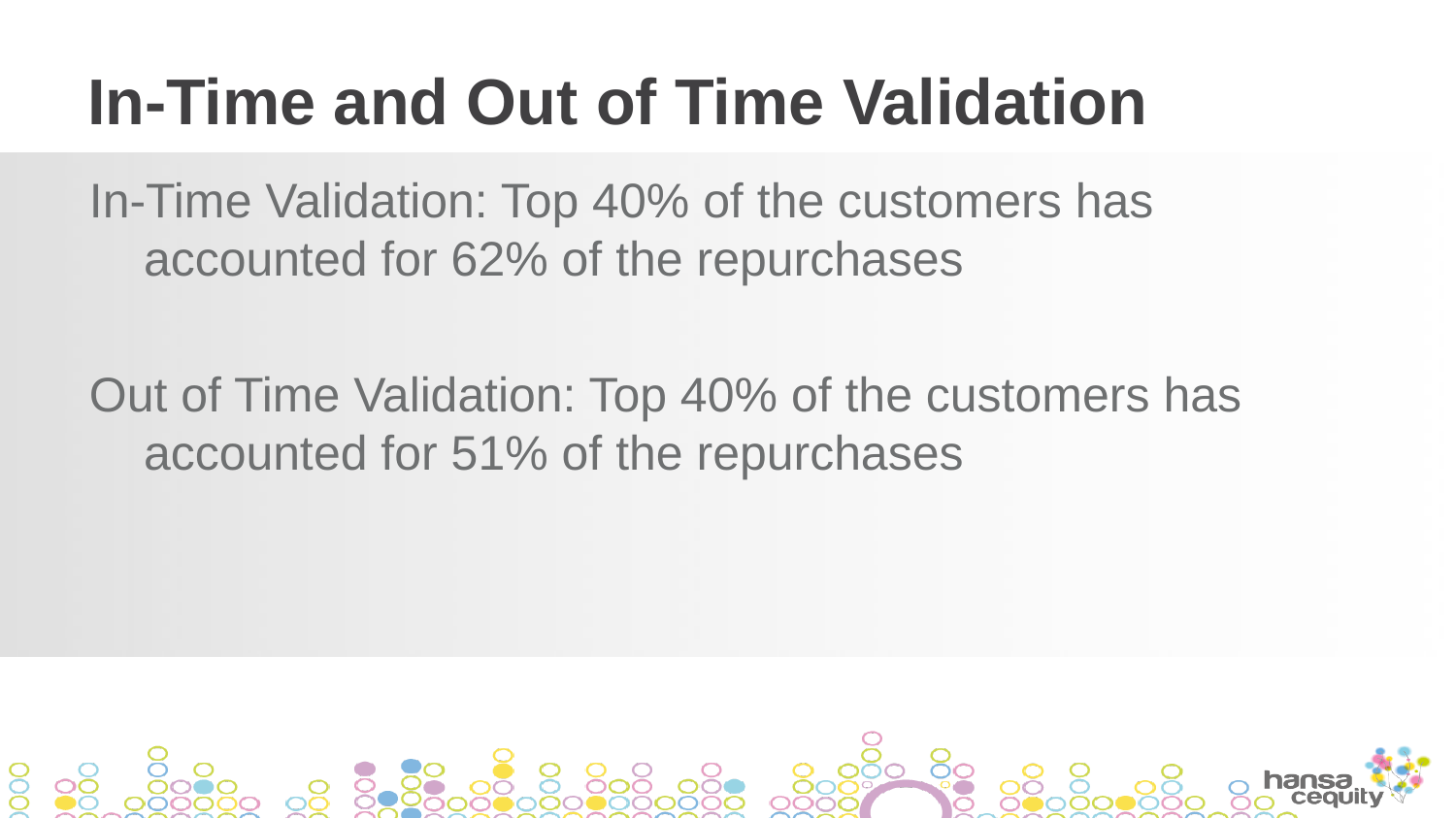

# In-Time and Out of Time Validation
In-Time Validation: Top 40% of the customers has  accounted for 62% of the repurchases

Out of Time Validation: Top 40% of the customers has accounted for 51% of the repurchases